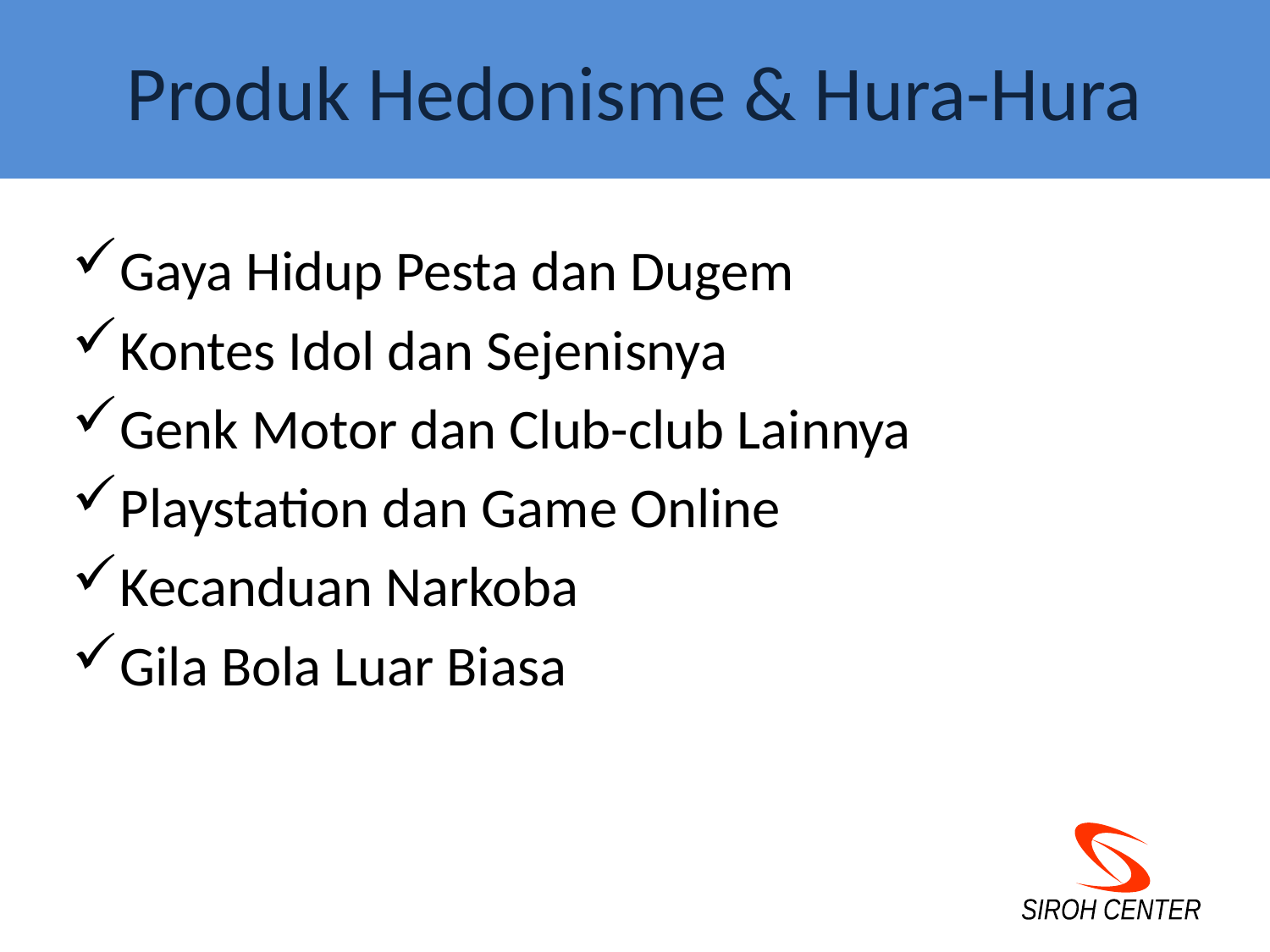

# Produk Hedonisme & Hura-Hura
Gaya Hidup Pesta dan Dugem
Kontes Idol dan Sejenisnya
Genk Motor dan Club-club Lainnya
Playstation dan Game Online
Kecanduan Narkoba
Gila Bola Luar Biasa

SIROH CENTER